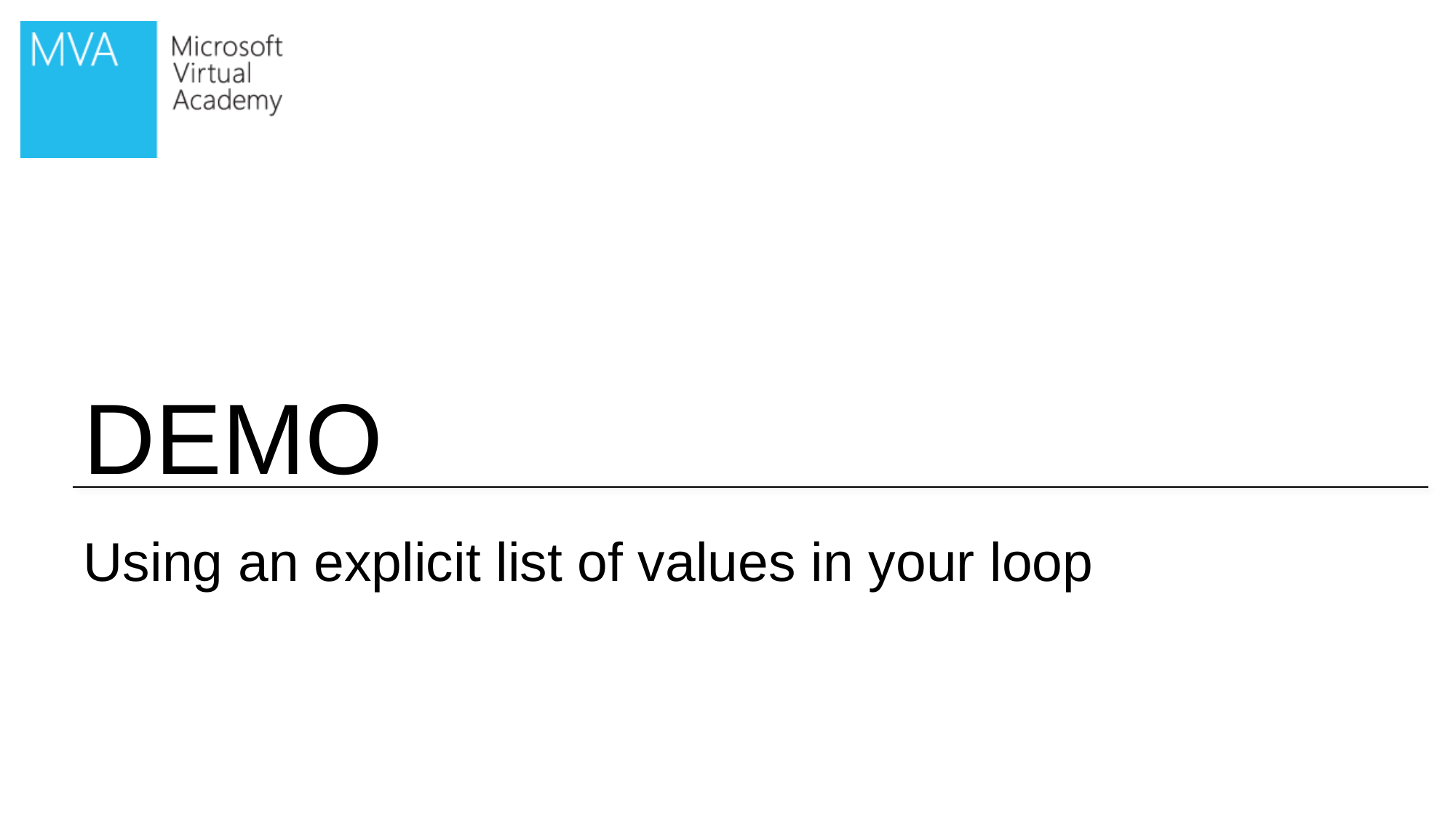

# Using an explicit list of values in your loop